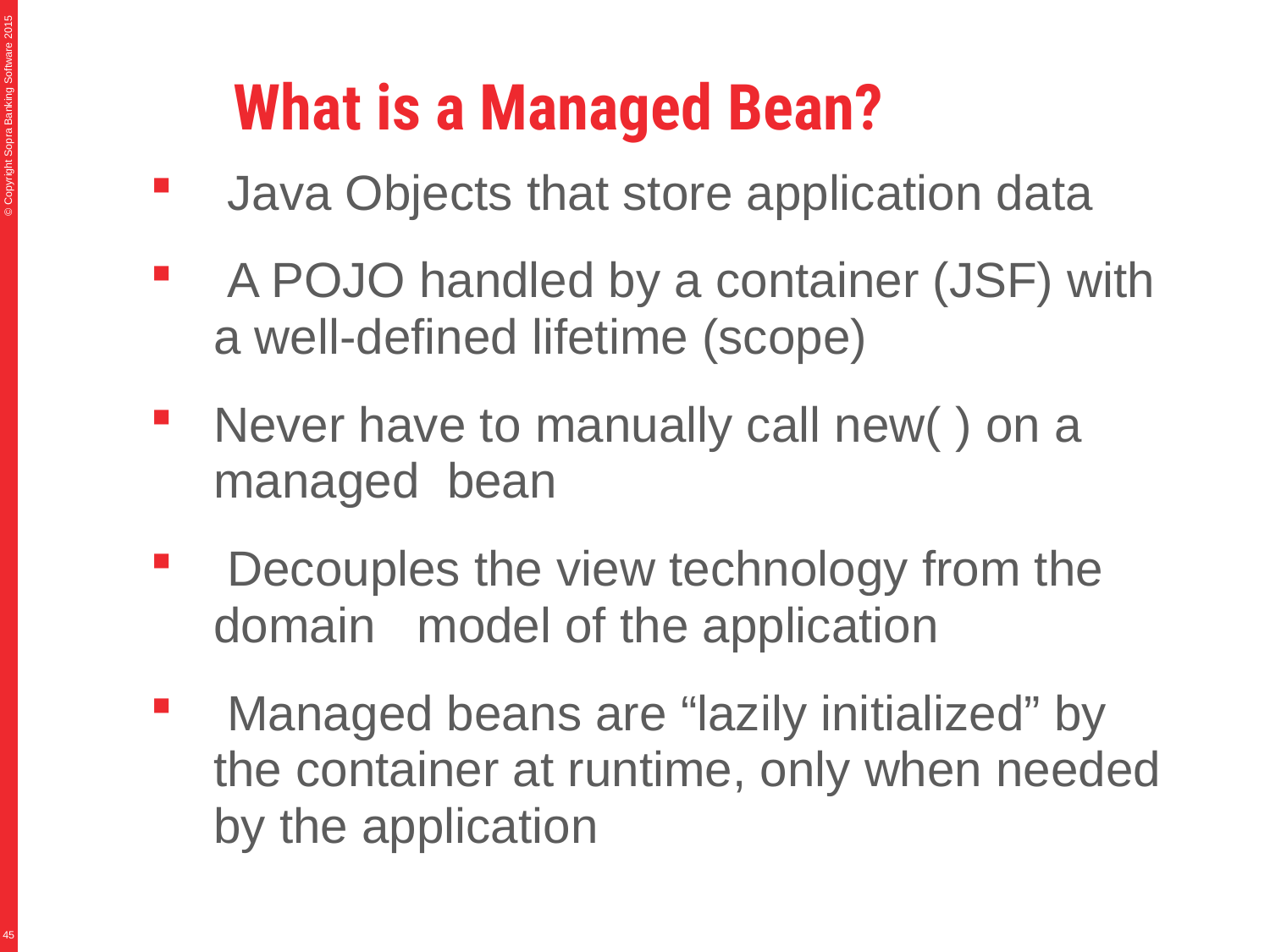

# What is a Managed Bean?
 Java Objects that store application data
 A POJO handled by a container (JSF) with a well-defined lifetime (scope)
Never have to manually call new( ) on a managed  bean
 Decouples the view technology from the domain   model of the application
 Managed beans are “lazily initialized” by the container at runtime, only when needed by the application